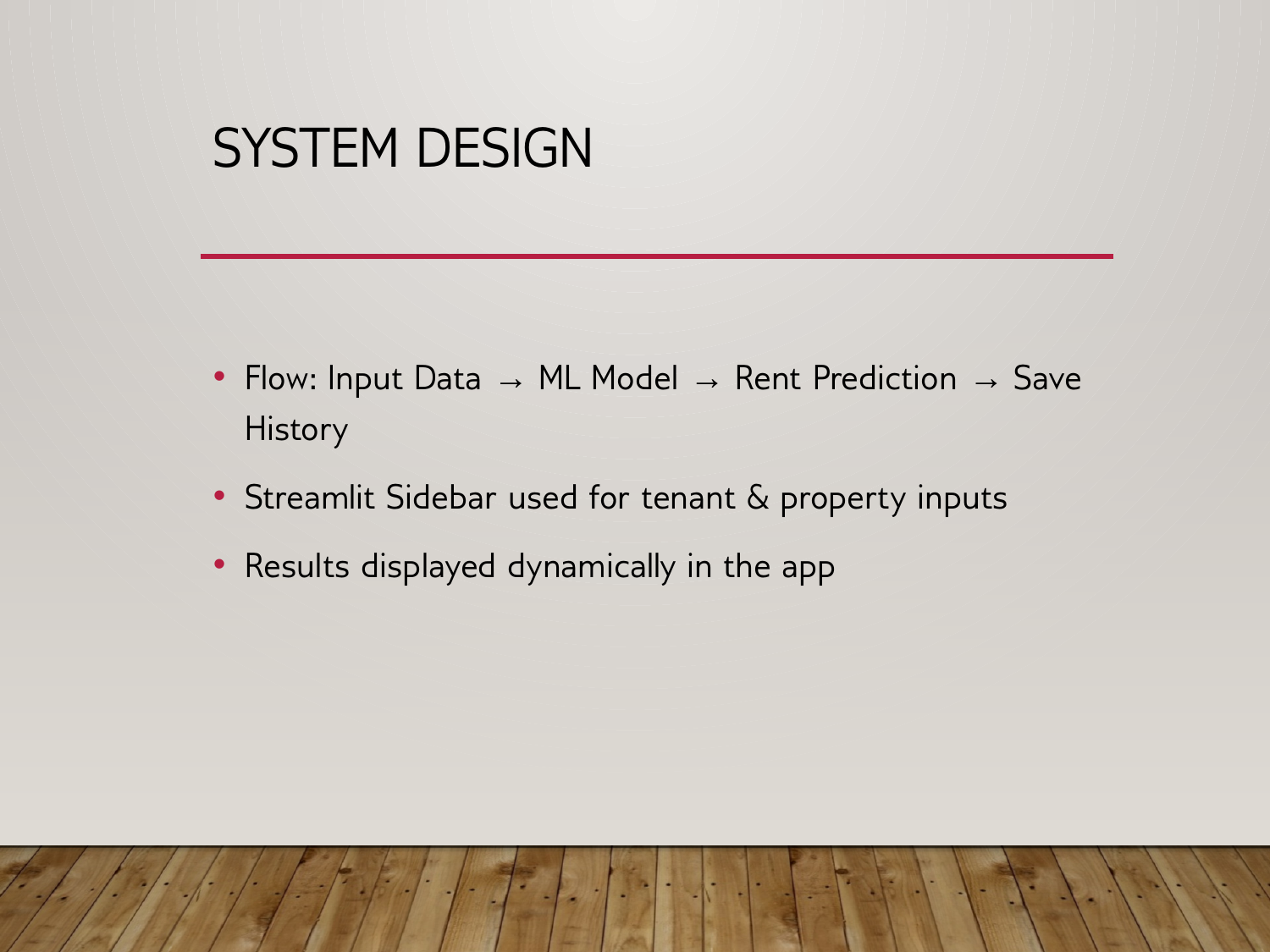

# System Design

Flow: Input Data → ML Model → Rent Prediction → Save History
Streamlit Sidebar used for tenant & property inputs
Results displayed dynamically in the app